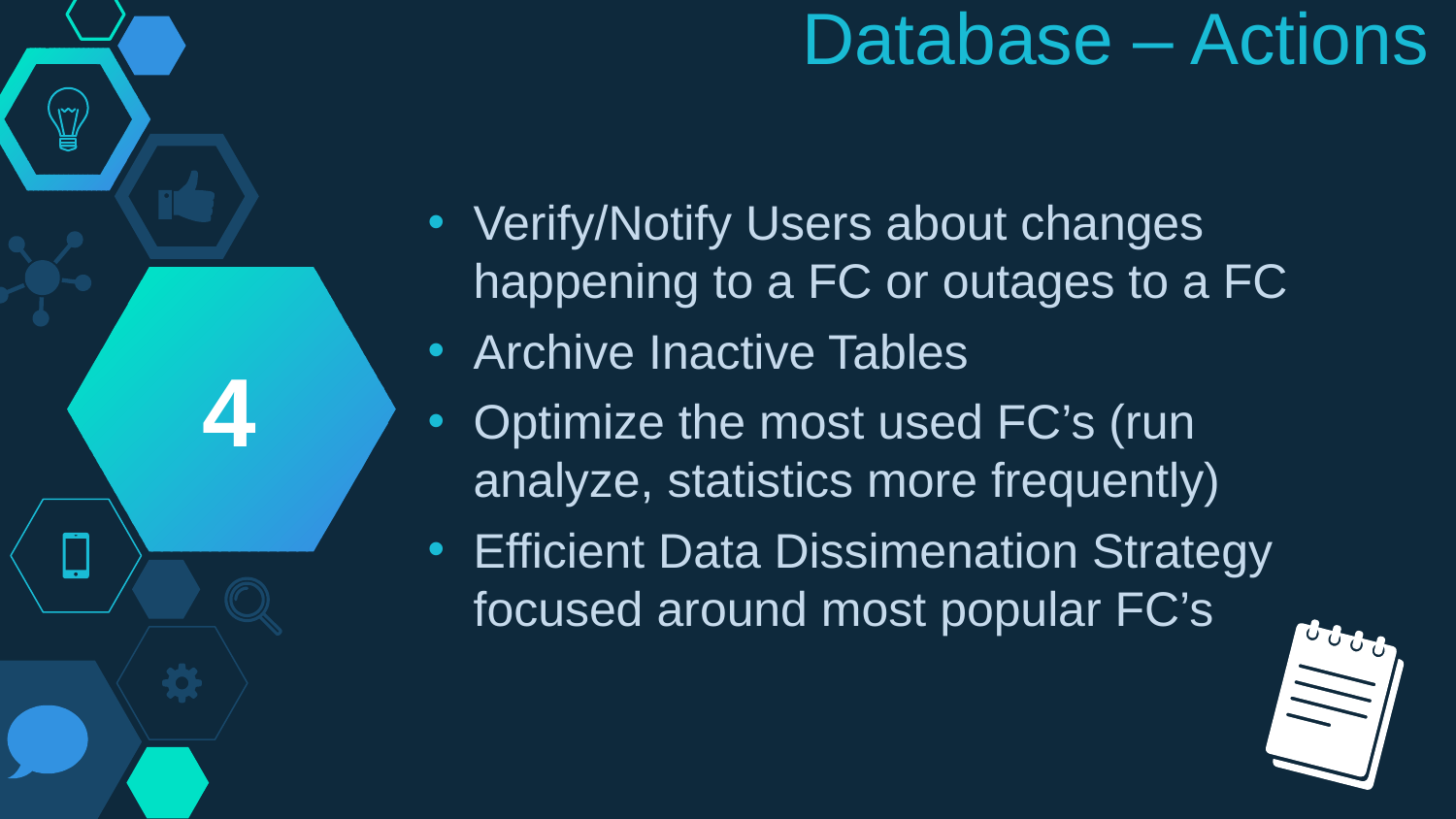

# Database – Actions

Verify/Notify Users about changes happening to a FC or outages to a FC
Archive Inactive Tables
Optimize the most used FC’s (run analyze, statistics more frequently)
Efficient Data Dissimenation Strategy focused around most popular FC’s
4